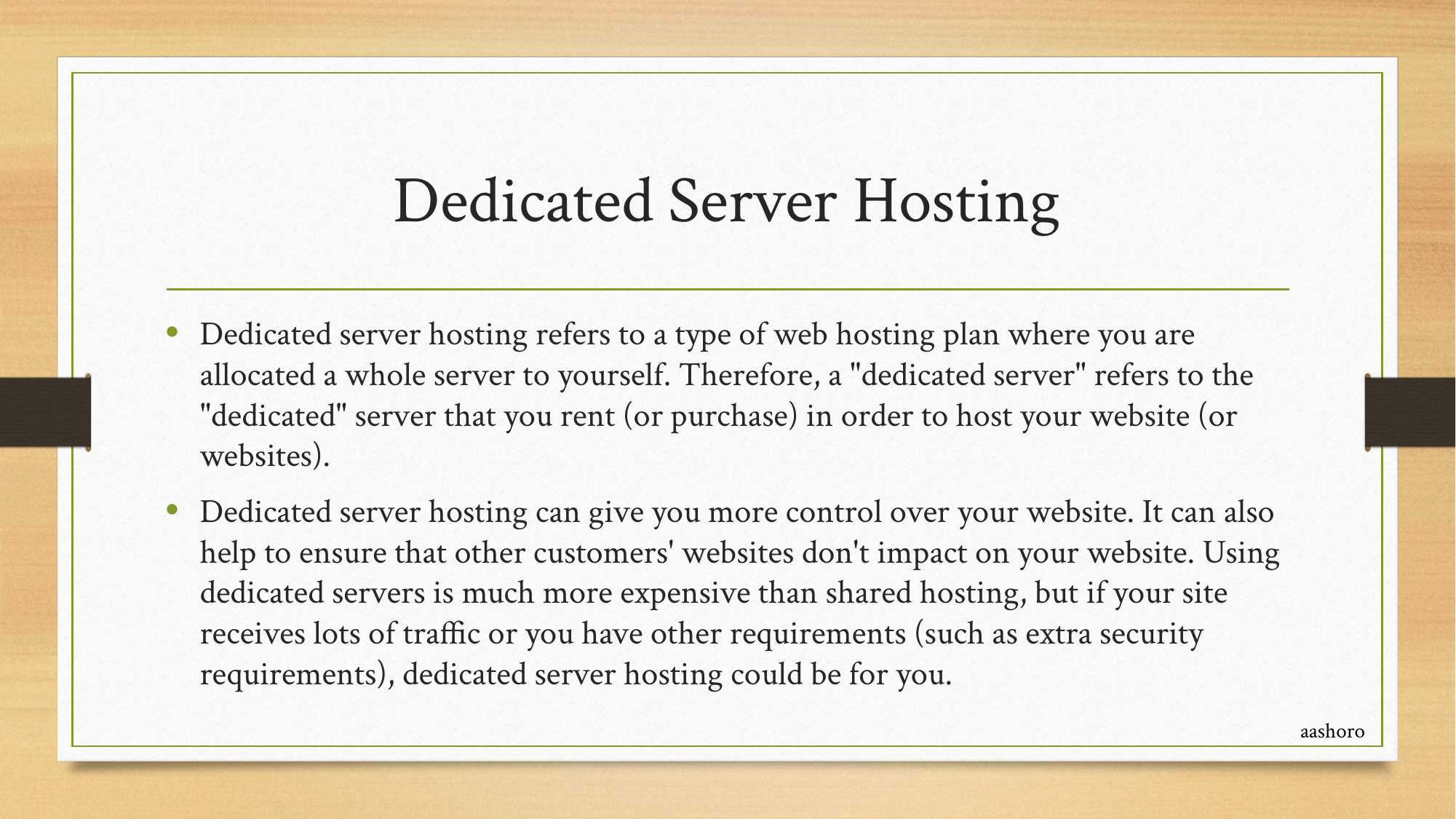

# Dedicated Server Hosting
Dedicated server hosting refers to a type of web hosting plan where you are allocated a whole server to yourself. Therefore, a "dedicated server" refers to the "dedicated" server that you rent (or purchase) in order to host your website (or websites).
Dedicated server hosting can give you more control over your website. It can also help to ensure that other customers' websites don't impact on your website. Using dedicated servers is much more expensive than shared hosting, but if your site receives lots of traffic or you have other requirements (such as extra security requirements), dedicated server hosting could be for you.

aashoro